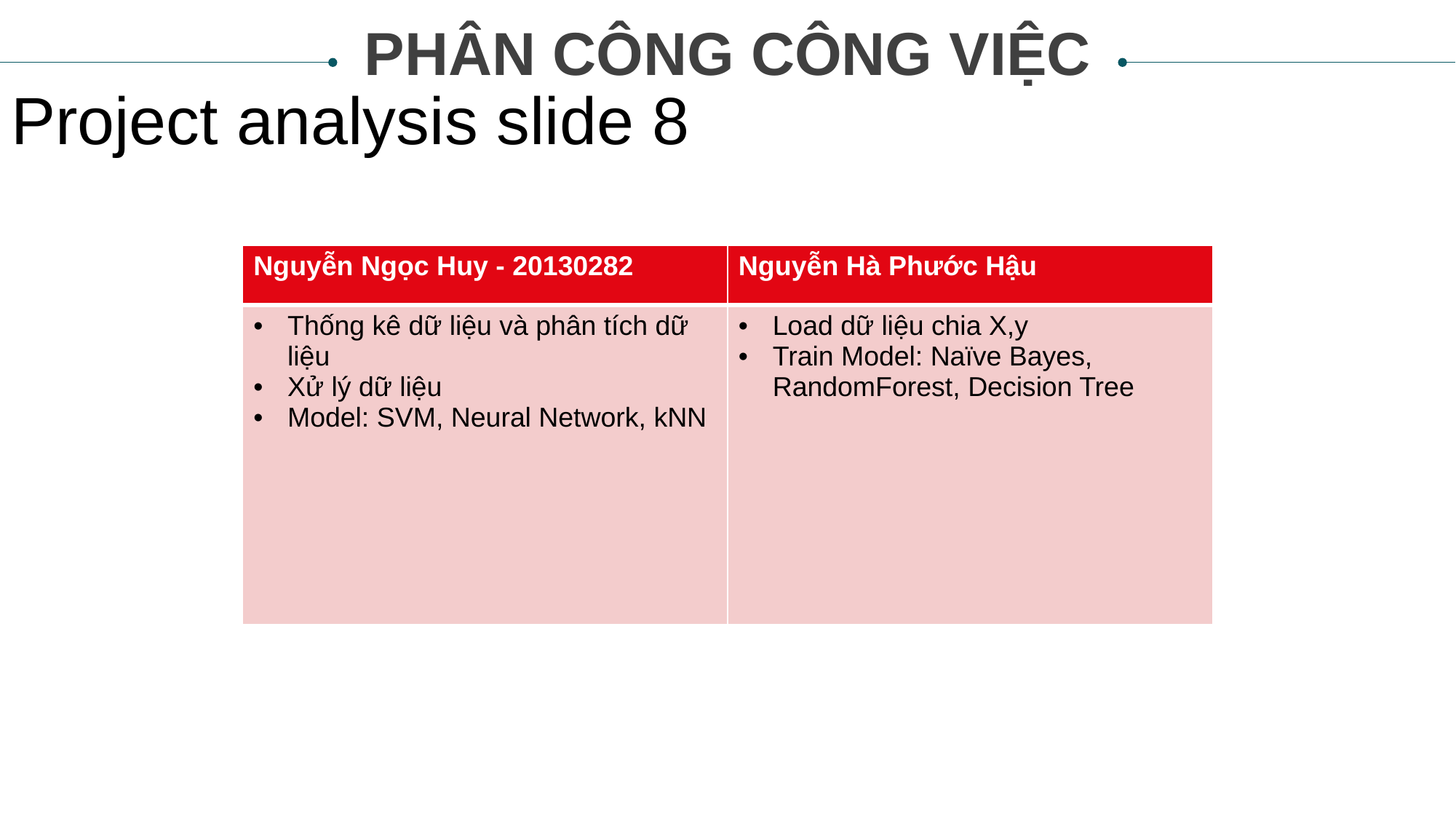

PHÂN CÔNG CÔNG VIỆC
Project analysis slide 8
| Nguyễn Ngọc Huy - 20130282 | Nguyễn Hà Phước Hậu |
| --- | --- |
| Thống kê dữ liệu và phân tích dữ liệu Xử lý dữ liệu Model: SVM, Neural Network, kNN | Load dữ liệu chia X,y Train Model: Naïve Bayes, RandomForest, Decision Tree |